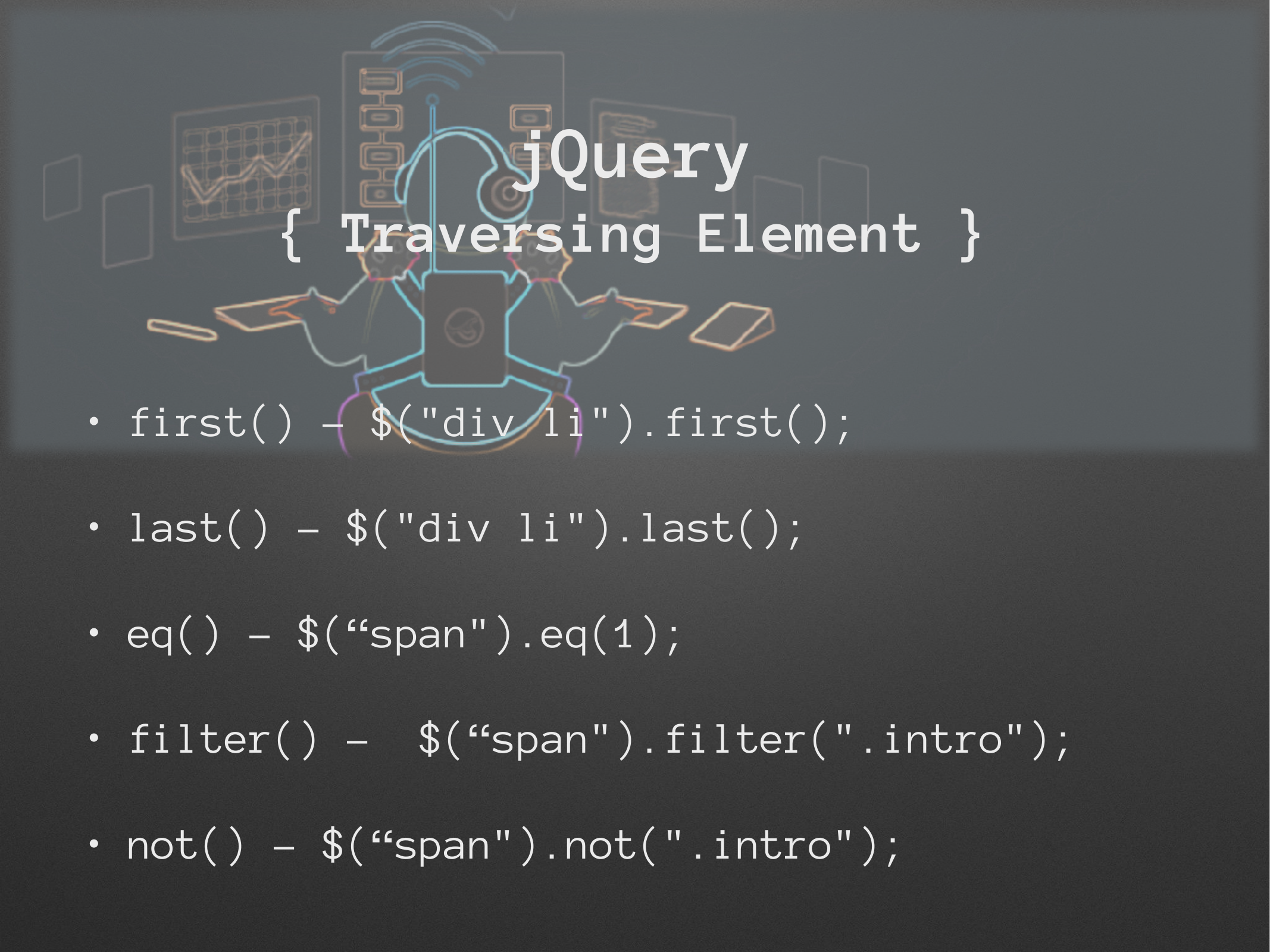

# jQuery { Traversing Element }
first() - $("div li").first();
last() - $("div li").last();
eq() - $(“span").eq(1);
filter() -  $(“span").filter(".intro");
not() - $(“span").not(".intro");